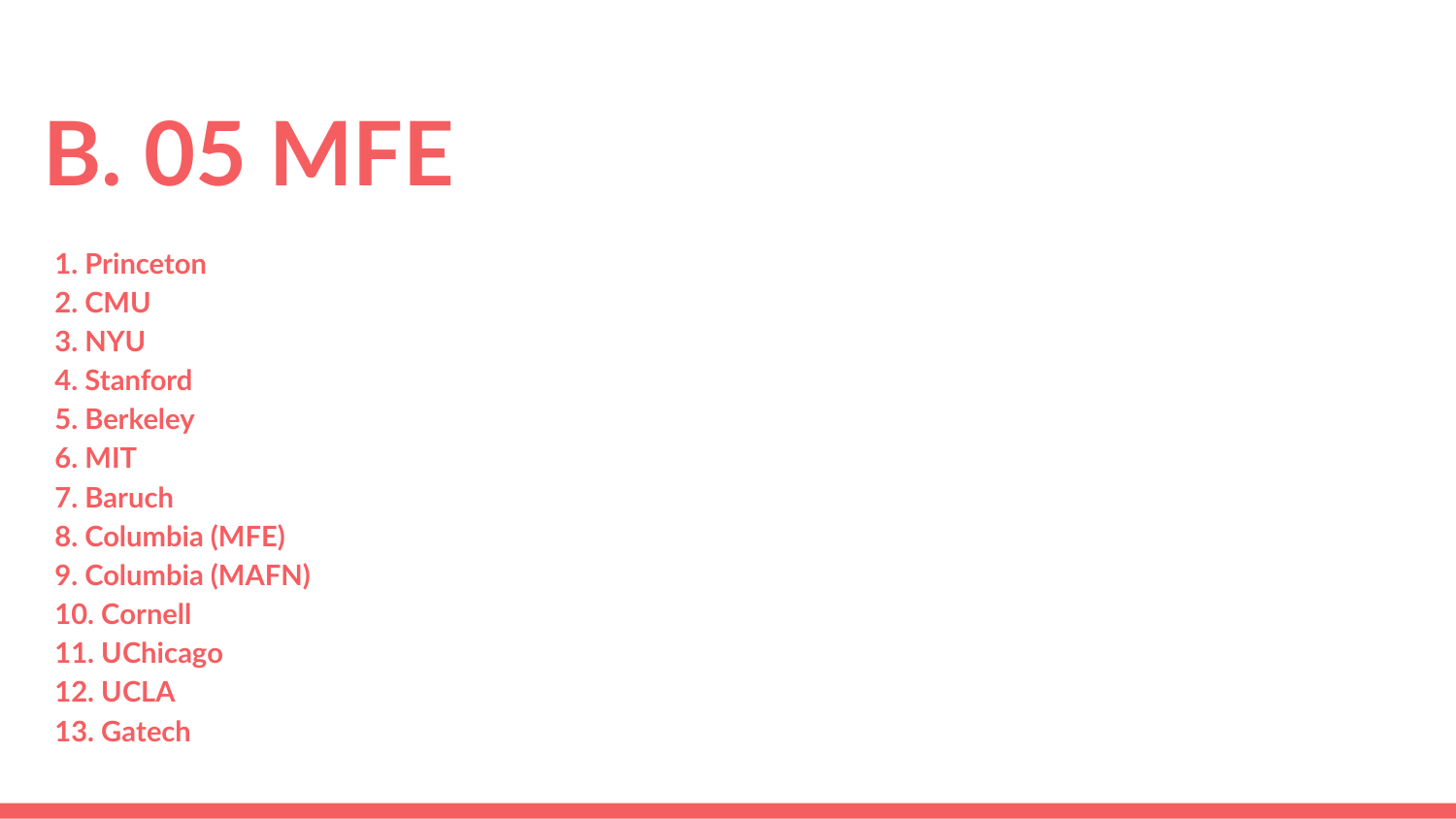

# B. 05 MFE
1. Princeton
2. CMU
3. NYU
4. Stanford
5. Berkeley
6. MIT
7. Baruch
8. Columbia (MFE)
9. Columbia (MAFN)
10. Cornell
11. UChicago
12. UCLA
13. Gatech